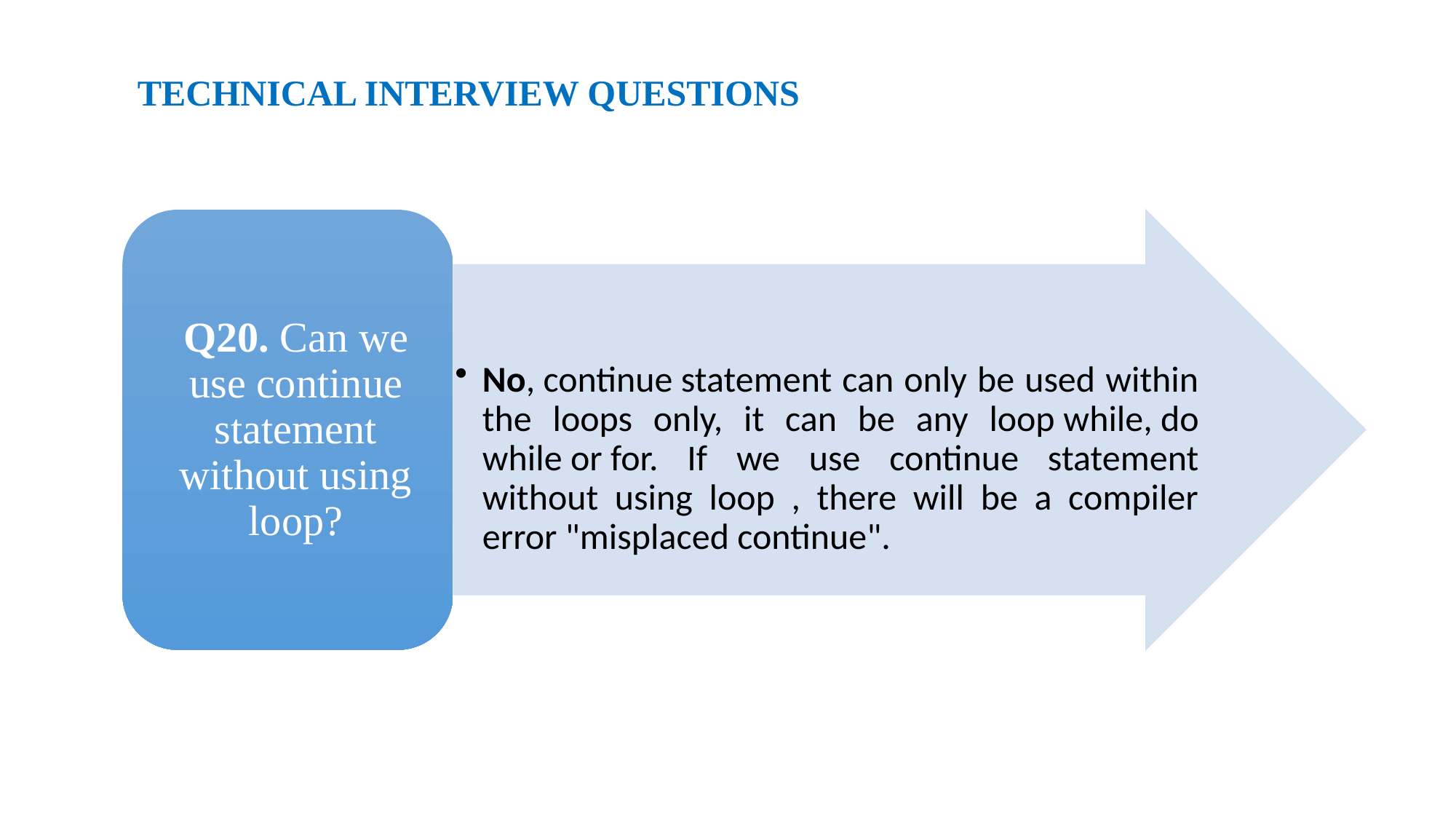

TECHNICAL INTERVIEW QUESTIONS

No, continue statement can only be used within the loops only, it can be any loop while, do while or for. If we use continue statement without using loop , there will be a compiler error "misplaced continue".
Q20. Can we use continue statement without using loop?